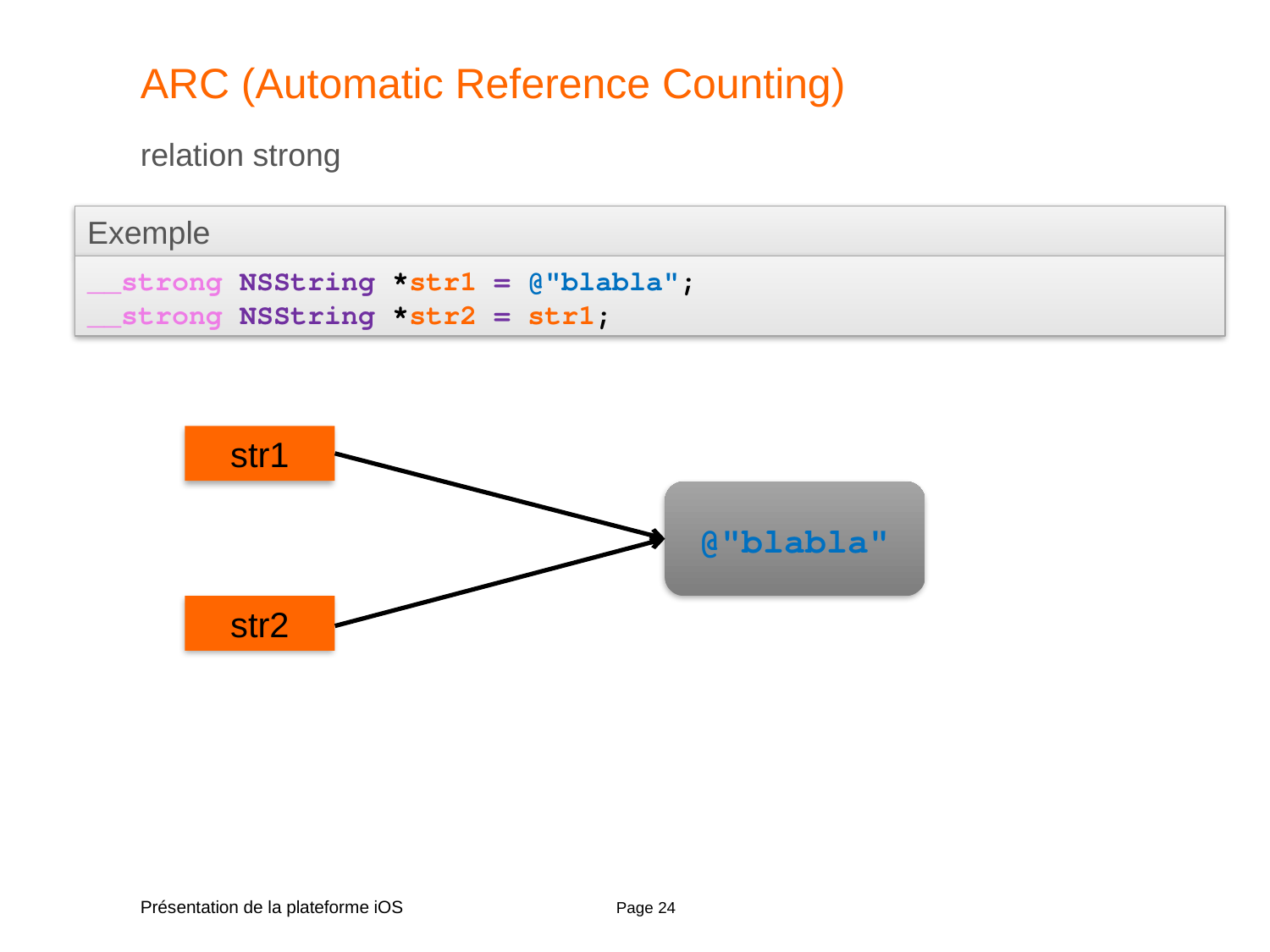

# ARC (Automatic Reference Counting)
relation strong
Exemple
__strong NSString *str1 = @"blabla";
__strong NSString *str2 = str1;

str1
@"blabla"
str2
Présentation de la plateforme iOS